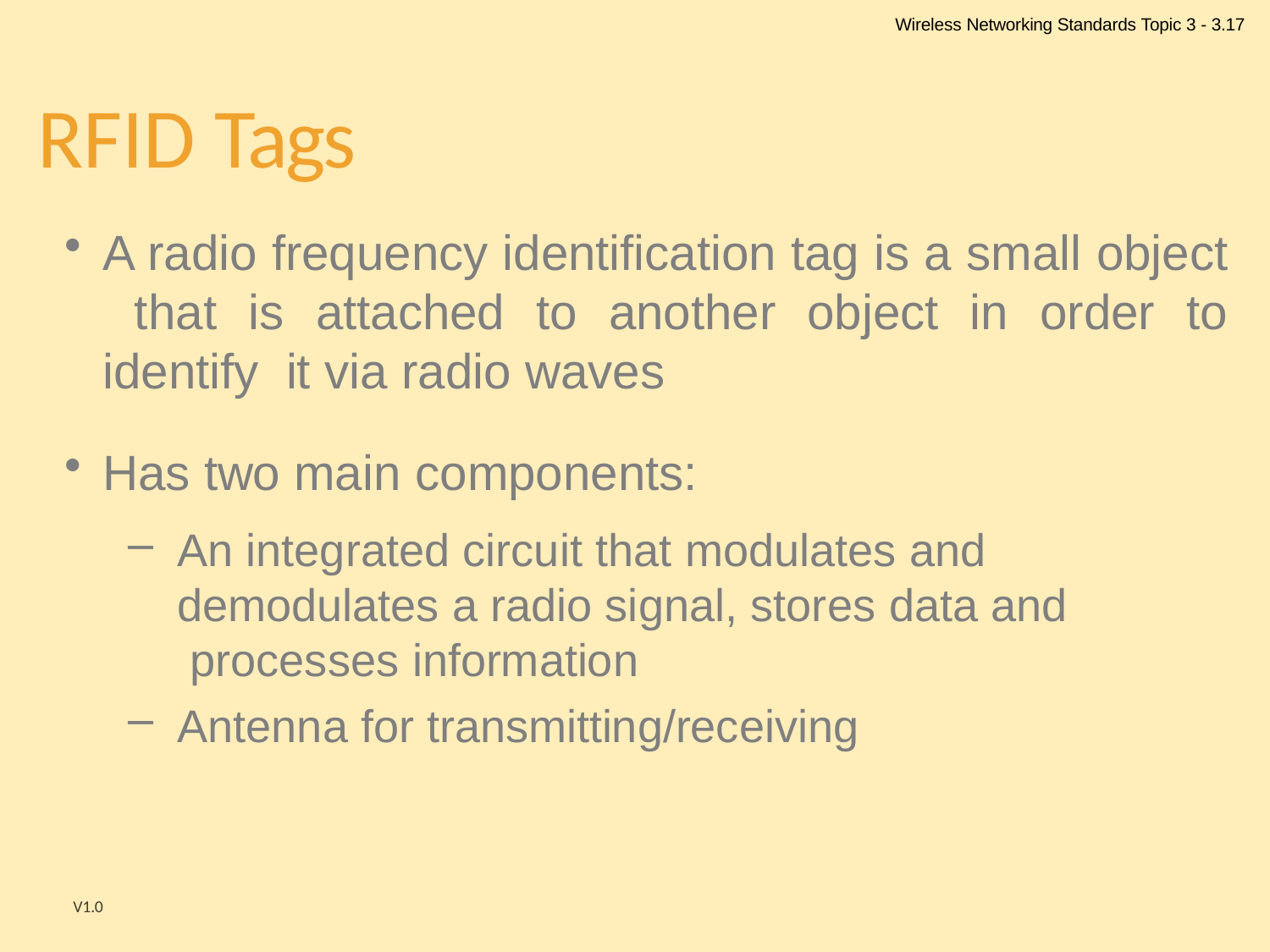

Wireless Networking Standards Topic 3 - 3.17
# RFID Tags
A radio frequency identification tag is a small object  that is attached to another object in order to identify  it via radio waves
Has two main components:
An integrated circuit that modulates and  demodulates a radio signal, stores data and  processes information
Antenna for transmitting/receiving
V1.0